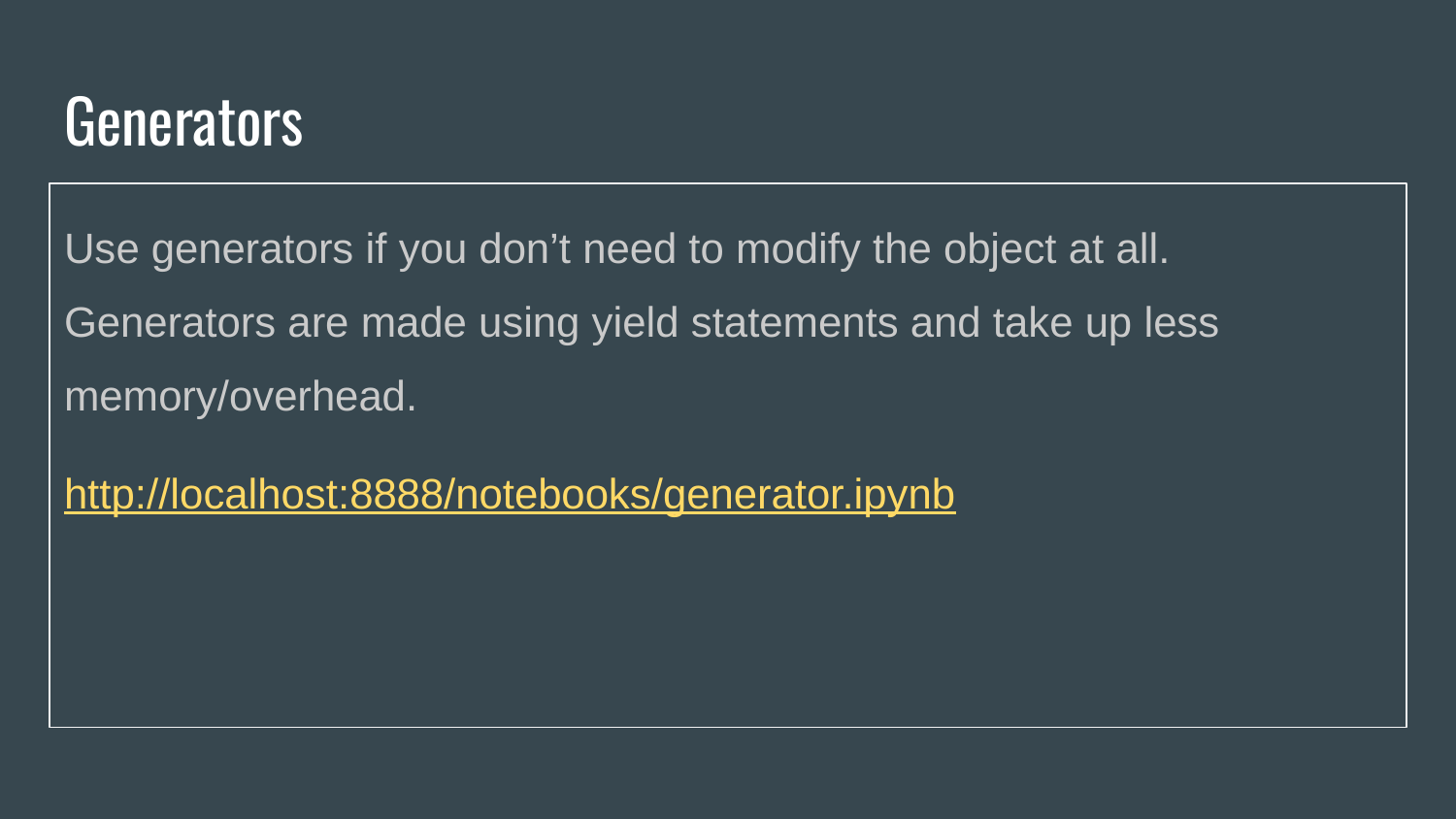

# Generators
Use generators if you don’t need to modify the object at all. Generators are made using yield statements and take up less memory/overhead.
http://localhost:8888/notebooks/generator.ipynb